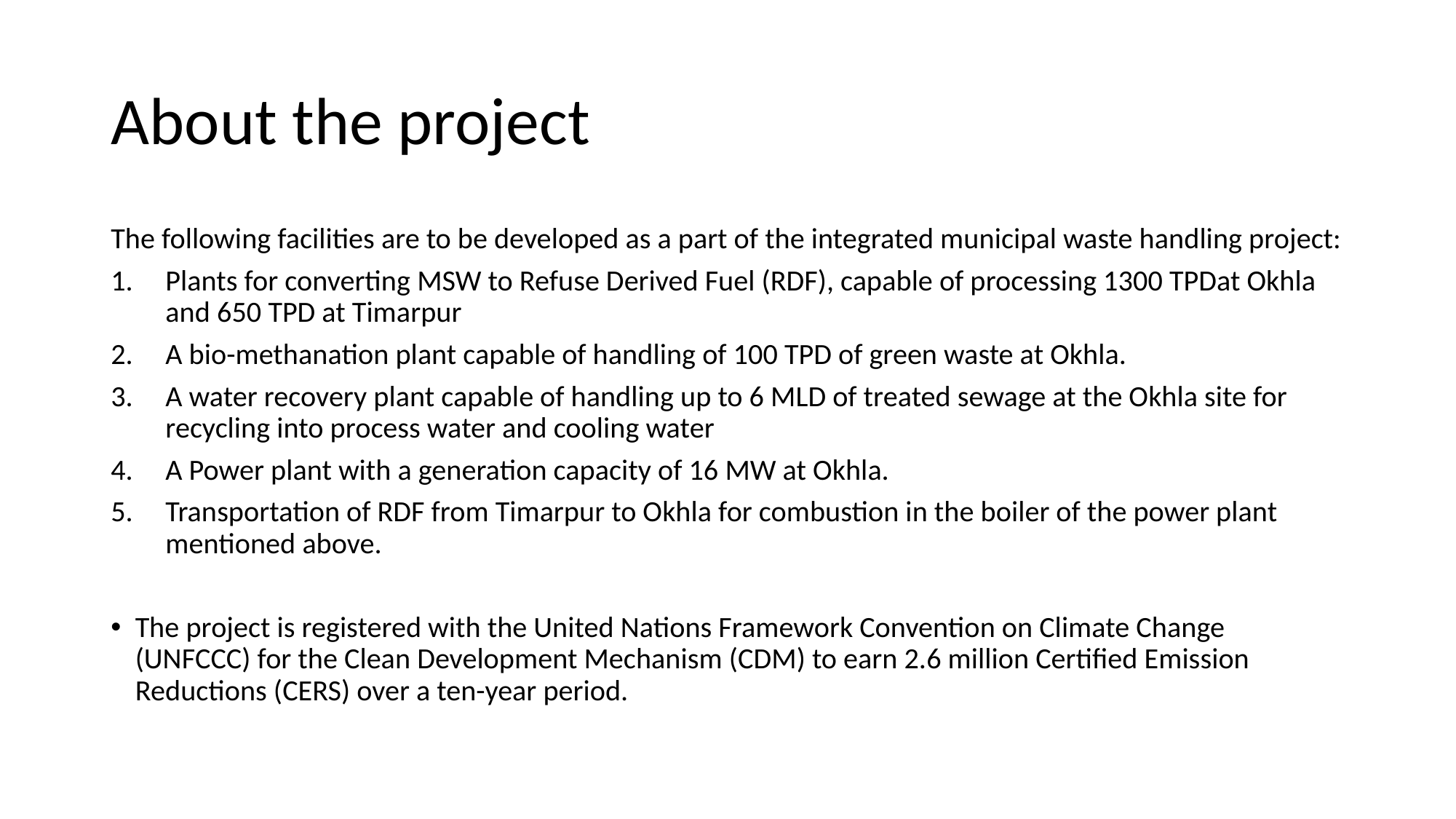

# About the project
The following facilities are to be developed as a part of the integrated municipal waste handling project:
Plants for converting MSW to Refuse Derived Fuel (RDF), capable of processing 1300 TPDat Okhla and 650 TPD at Timarpur
A bio-methanation plant capable of handling of 100 TPD of green waste at Okhla.
A water recovery plant capable of handling up to 6 MLD of treated sewage at the Okhla site for recycling into process water and cooling water
A Power plant with a generation capacity of 16 MW at Okhla.
Transportation of RDF from Timarpur to Okhla for combustion in the boiler of the power plant mentioned above.

The project is registered with the United Nations Framework Convention on Climate Change (UNFCCC) for the Clean Development Mechanism (CDM) to earn 2.6 million Certified Emission Reductions (CERS) over a ten-year period.